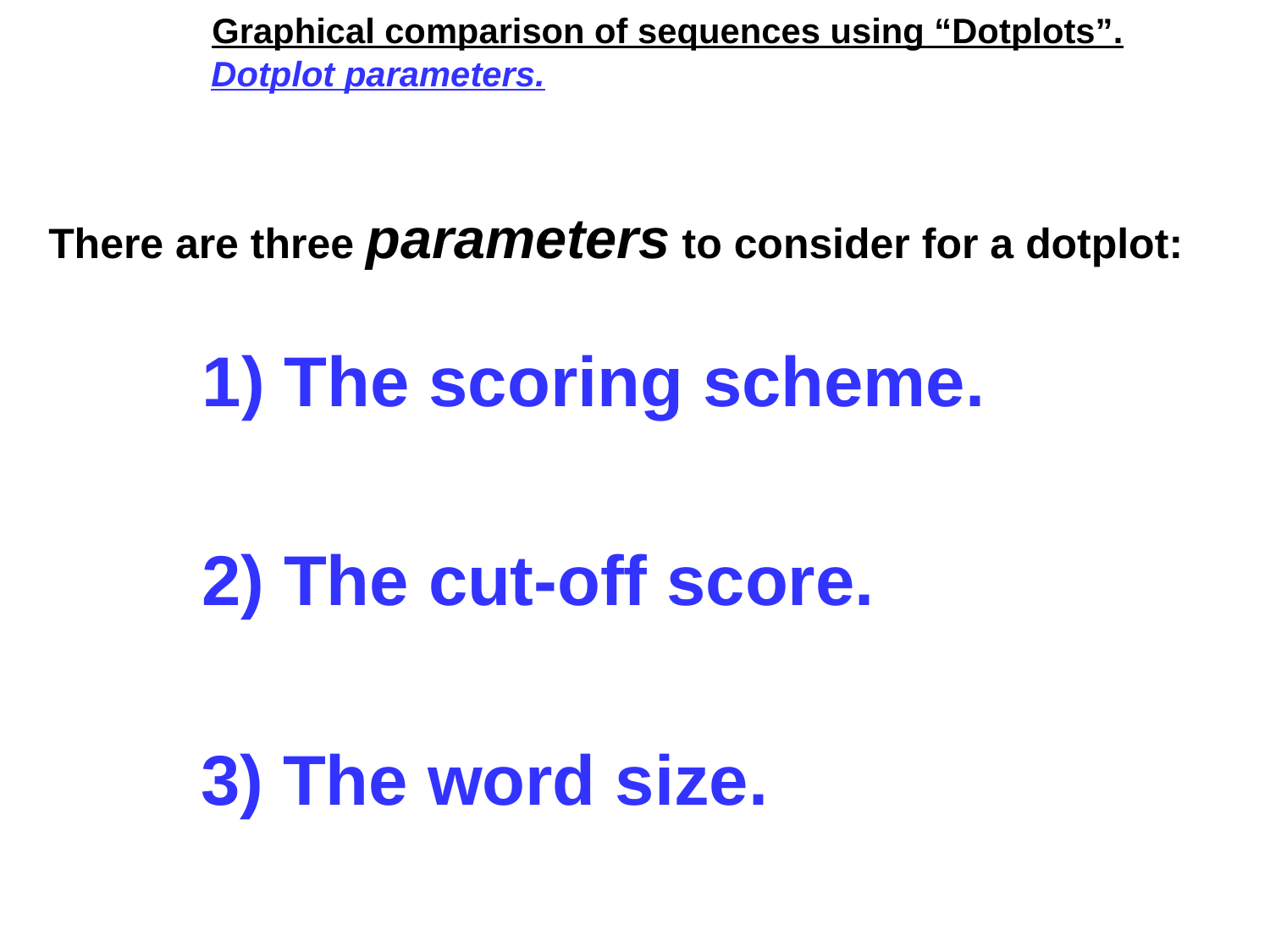

Graphical comparison of sequences using “Dotplots”.
Dotplot parameters.
There are three parameters to consider for a dotplot:
1) The scoring scheme.
2) The cut-off score.
3) The word size.